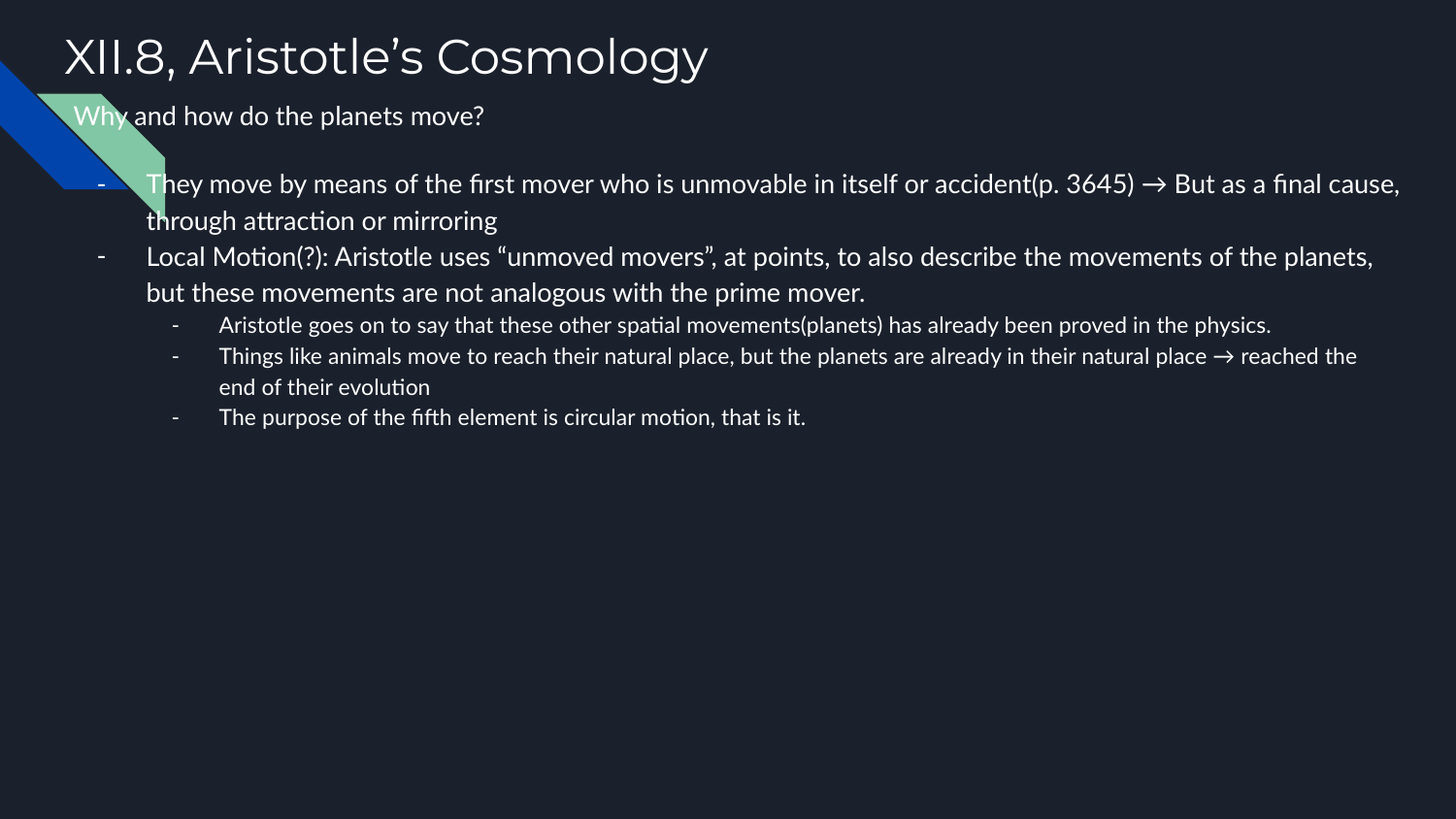

# XII.8, Aristotle’s Cosmology
Why and how do the planets move?
They move by means of the first mover who is unmovable in itself or accident(p. 3645) → But as a final cause, through attraction or mirroring
Local Motion(?): Aristotle uses “unmoved movers”, at points, to also describe the movements of the planets, but these movements are not analogous with the prime mover.
Aristotle goes on to say that these other spatial movements(planets) has already been proved in the physics.
Things like animals move to reach their natural place, but the planets are already in their natural place → reached the end of their evolution
The purpose of the fifth element is circular motion, that is it.